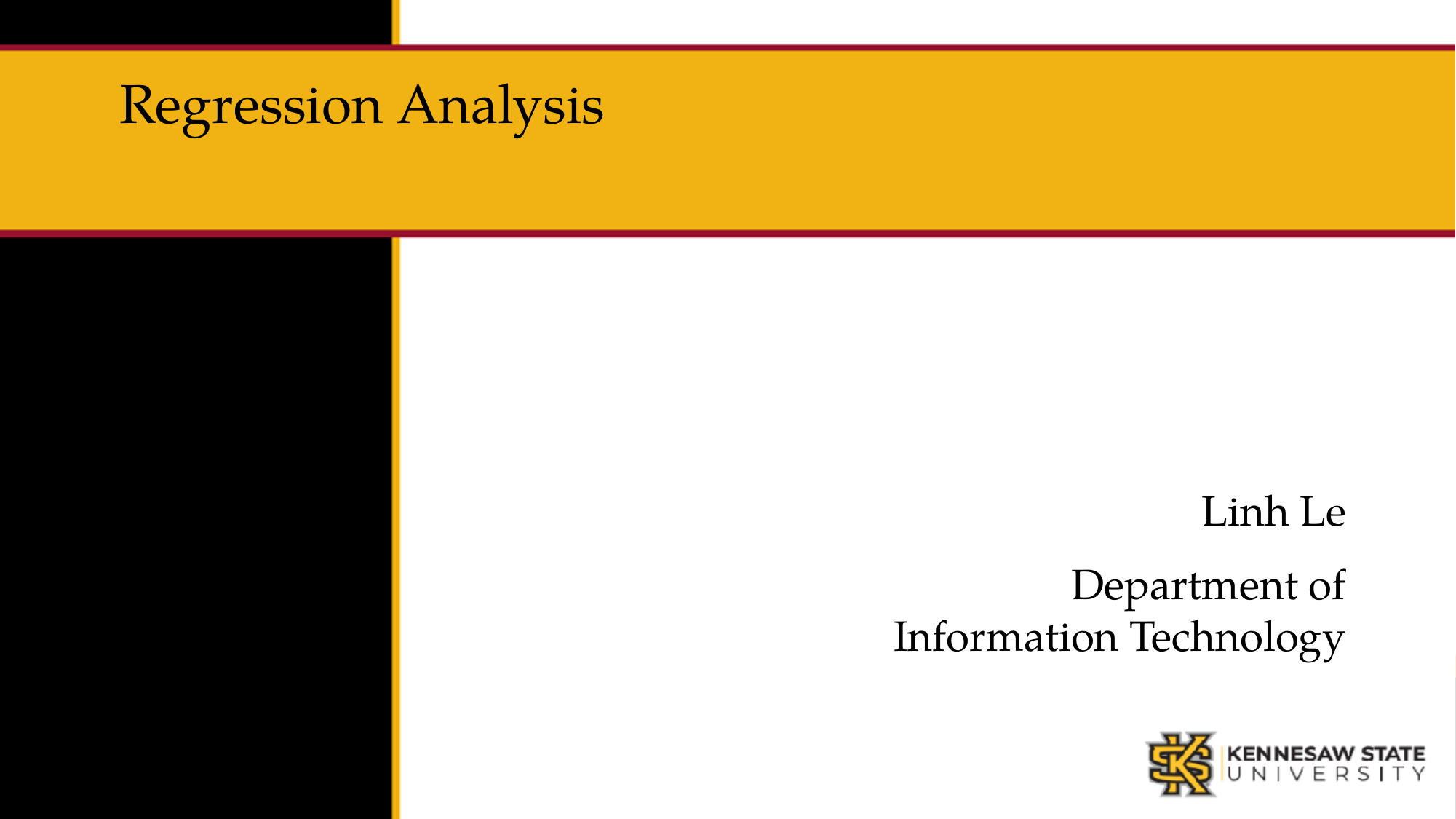

# Regression Analysis
Linh Le
Department of Information Technology